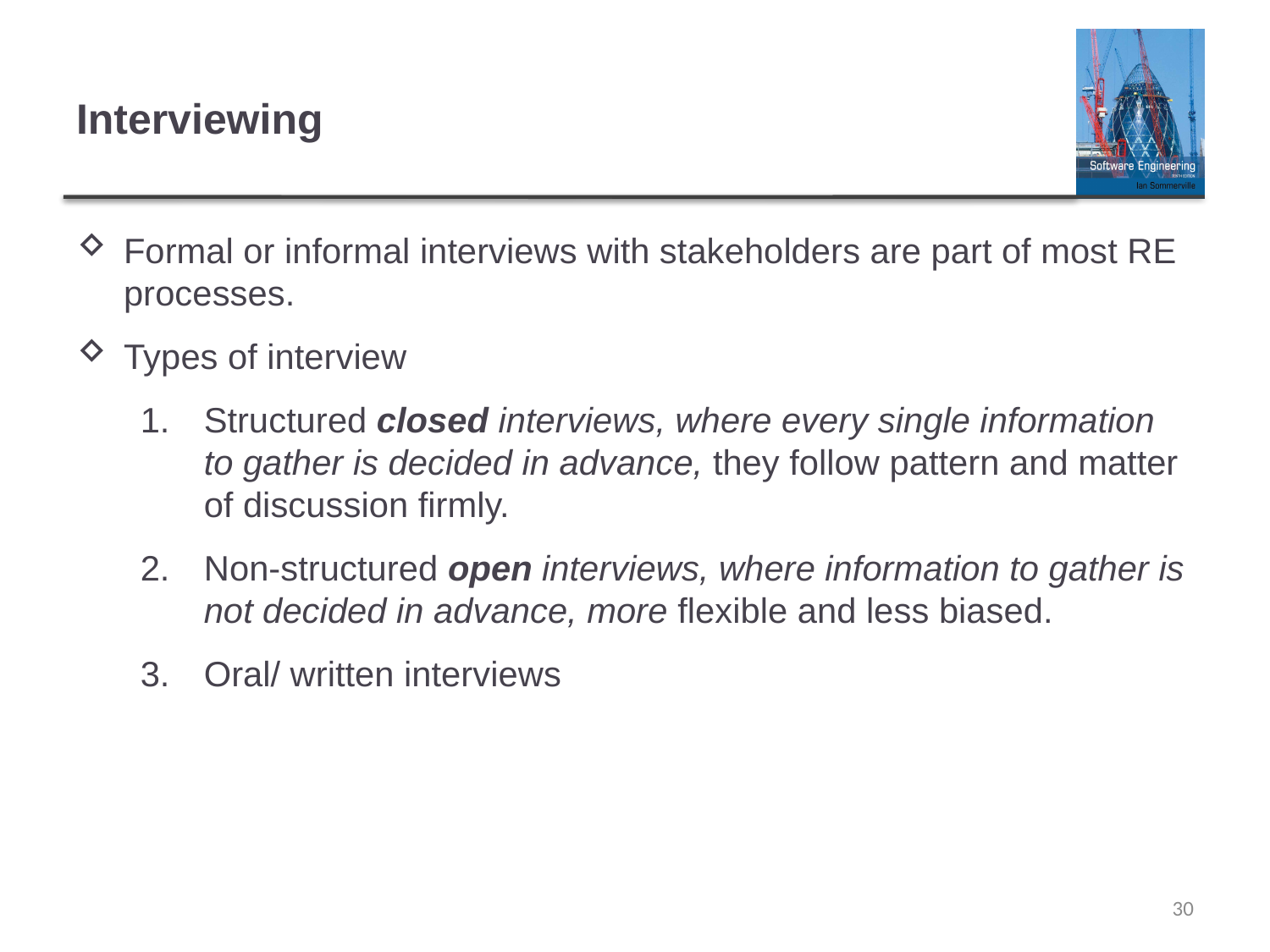

# Interviewing
Formal or informal interviews with stakeholders are part of most RE processes.
Types of interview
Structured closed interviews, where every single information to gather is decided in advance, they follow pattern and matter of discussion firmly.
Non-structured open interviews, where information to gather is not decided in advance, more flexible and less biased.
Oral/ written interviews

30